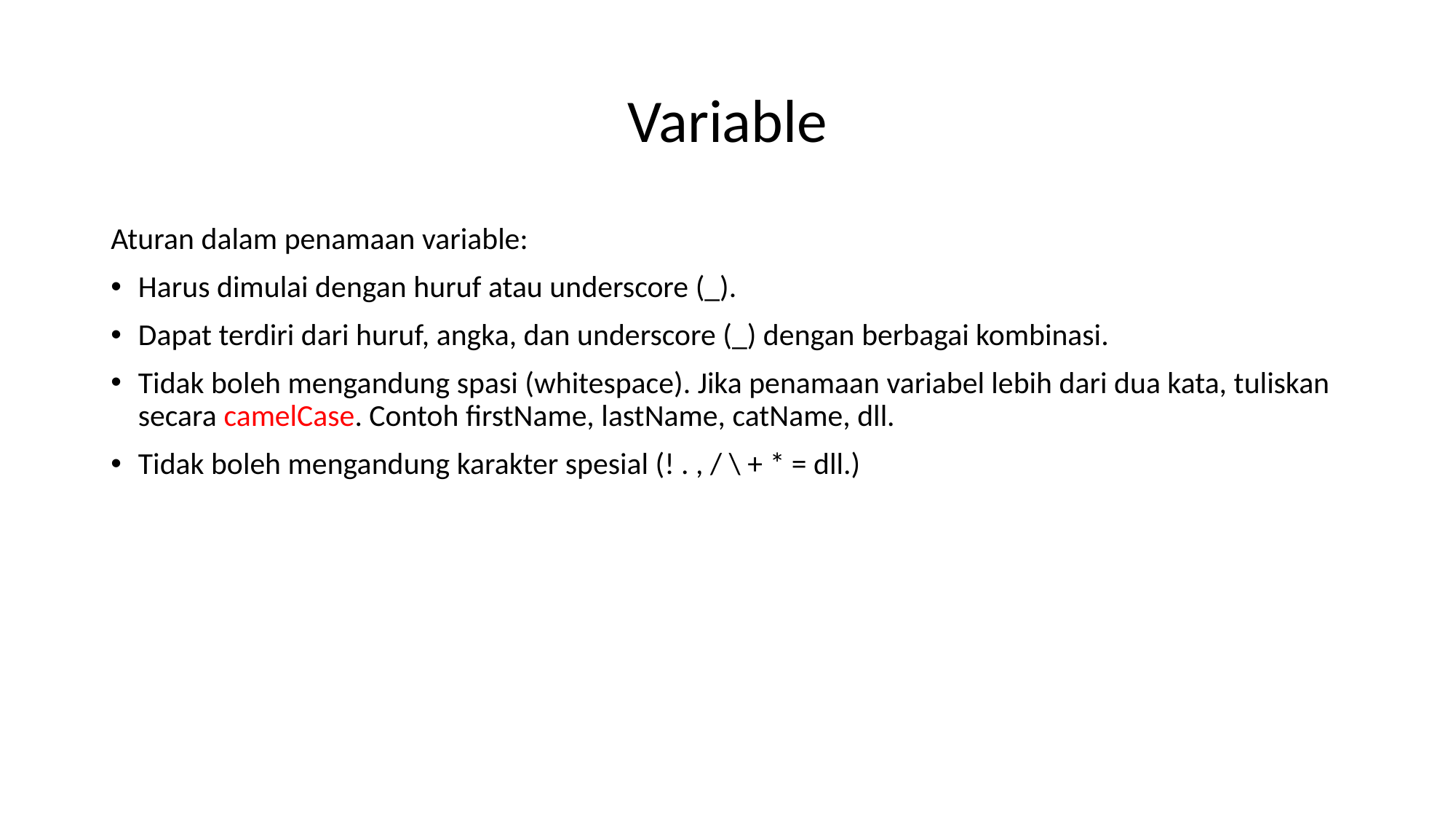

# Variable
Aturan dalam penamaan variable:
Harus dimulai dengan huruf atau underscore (_).
Dapat terdiri dari huruf, angka, dan underscore (_) dengan berbagai kombinasi.
Tidak boleh mengandung spasi (whitespace). Jika penamaan variabel lebih dari dua kata, tuliskan secara camelCase. Contoh firstName, lastName, catName, dll.
Tidak boleh mengandung karakter spesial (! . , / \ + * = dll.)